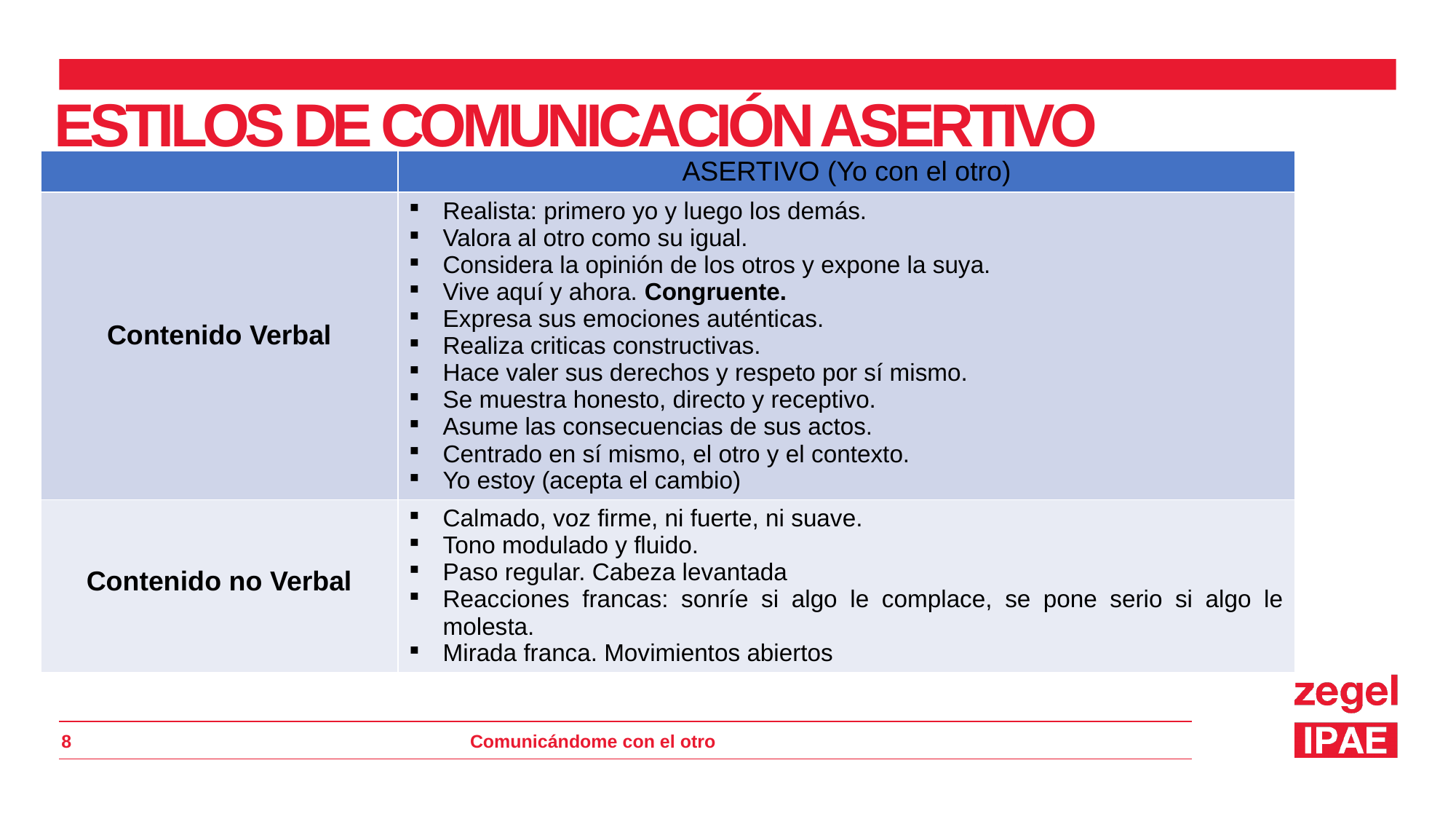

ESTILOS DE COMUNICACIÓN ASERTIVO
|  | ASERTIVO (Yo con el otro) |
| --- | --- |
| Contenido Verbal | Realista: primero yo y luego los demás. Valora al otro como su igual. Considera la opinión de los otros y expone la suya. Vive aquí y ahora. Congruente. Expresa sus emociones auténticas. Realiza criticas constructivas. Hace valer sus derechos y respeto por sí mismo. Se muestra honesto, directo y receptivo. Asume las consecuencias de sus actos. Centrado en sí mismo, el otro y el contexto. Yo estoy (acepta el cambio) |
| Contenido no Verbal | Calmado, voz firme, ni fuerte, ni suave. Tono modulado y fluido. Paso regular. Cabeza levantada Reacciones francas: sonríe si algo le complace, se pone serio si algo le molesta. Mirada franca. Movimientos abiertos |
8
Comunicándome con el otro